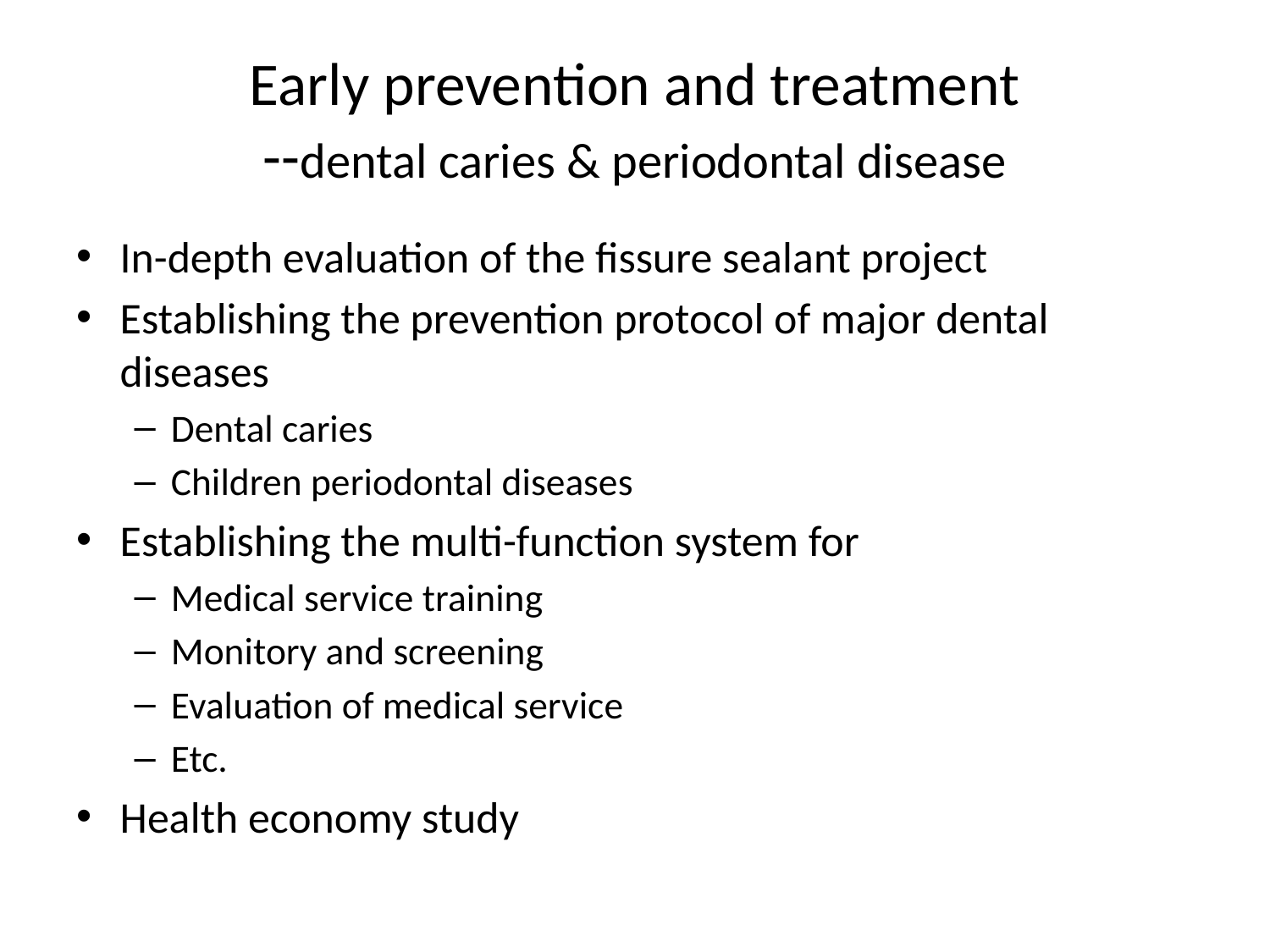

# Early prevention and treatment --dental caries & periodontal disease
In-depth evaluation of the fissure sealant project
Establishing the prevention protocol of major dental diseases
Dental caries
Children periodontal diseases
Establishing the multi-function system for
Medical service training
Monitory and screening
Evaluation of medical service
Etc.
Health economy study